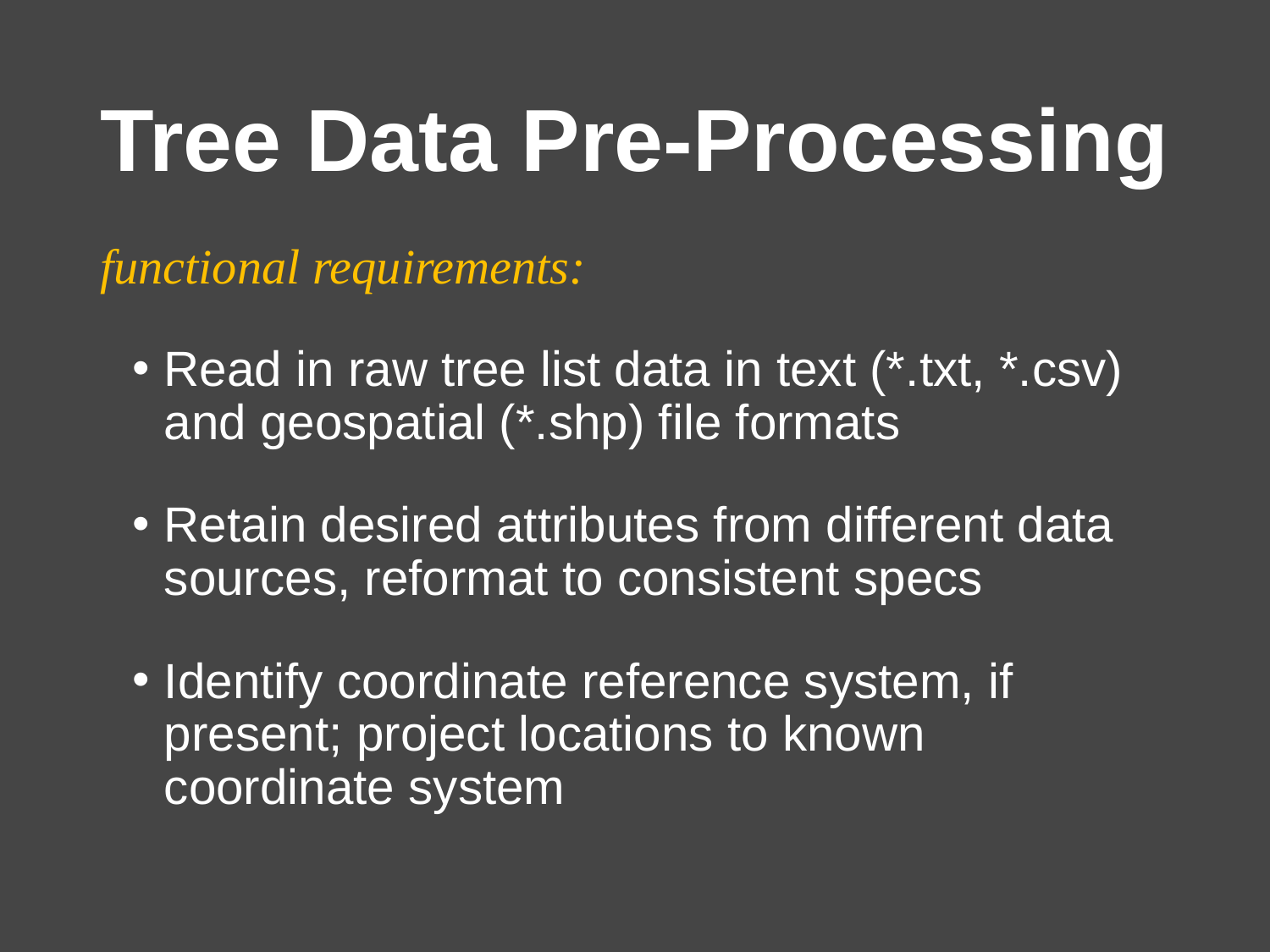

# Tree Data Pre-Processing
functional requirements:
Read in raw tree list data in text (*.txt, *.csv) and geospatial (*.shp) file formats
Retain desired attributes from different data sources, reformat to consistent specs
Identify coordinate reference system, if present; project locations to known coordinate system